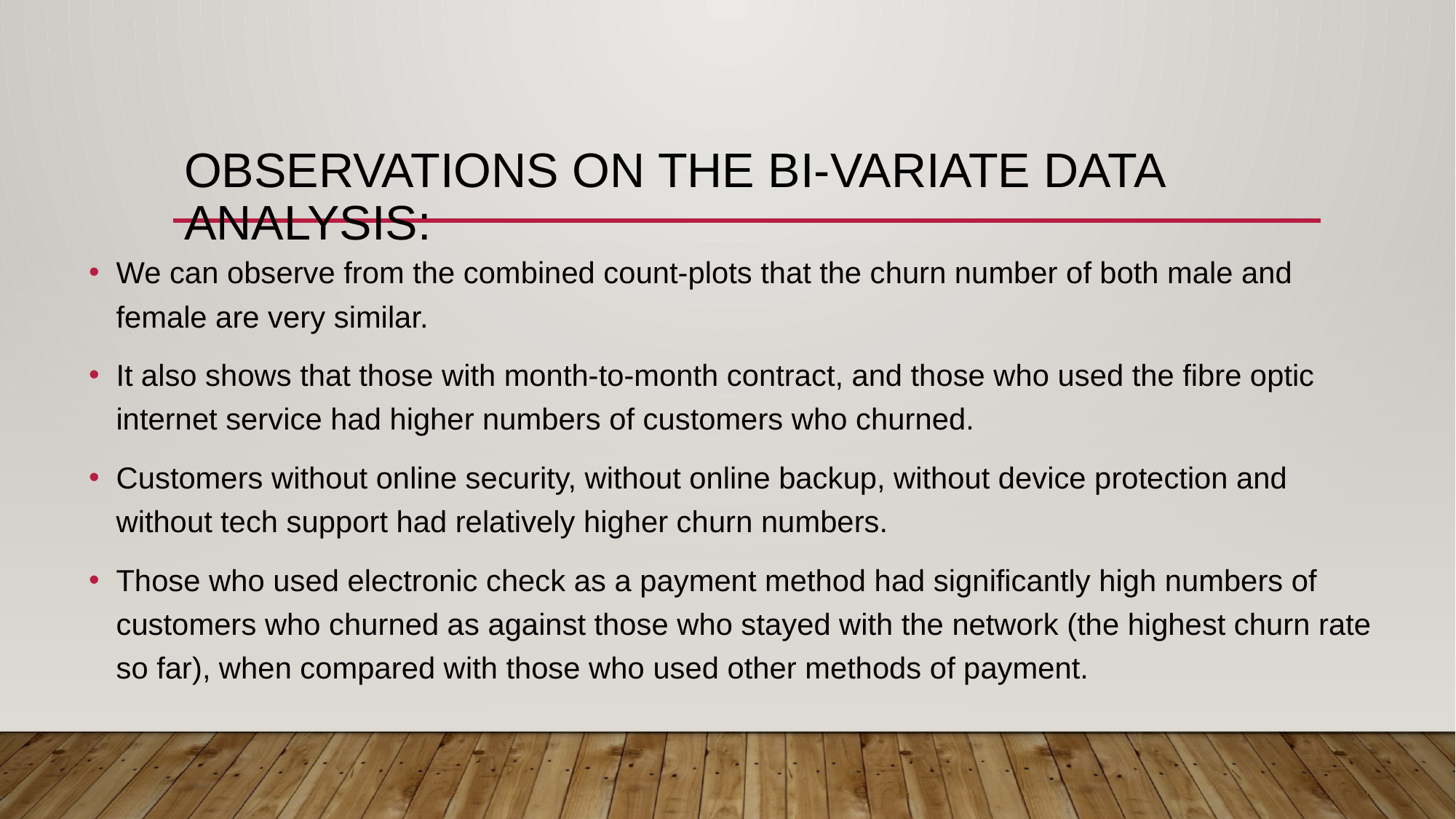

# Observations on the bi-variate data analysis:
We can observe from the combined count-plots that the churn number of both male and female are very similar.
It also shows that those with month-to-month contract, and those who used the fibre optic internet service had higher numbers of customers who churned.
Customers without online security, without online backup, without device protection and without tech support had relatively higher churn numbers.
Those who used electronic check as a payment method had significantly high numbers of customers who churned as against those who stayed with the network (the highest churn rate so far), when compared with those who used other methods of payment.